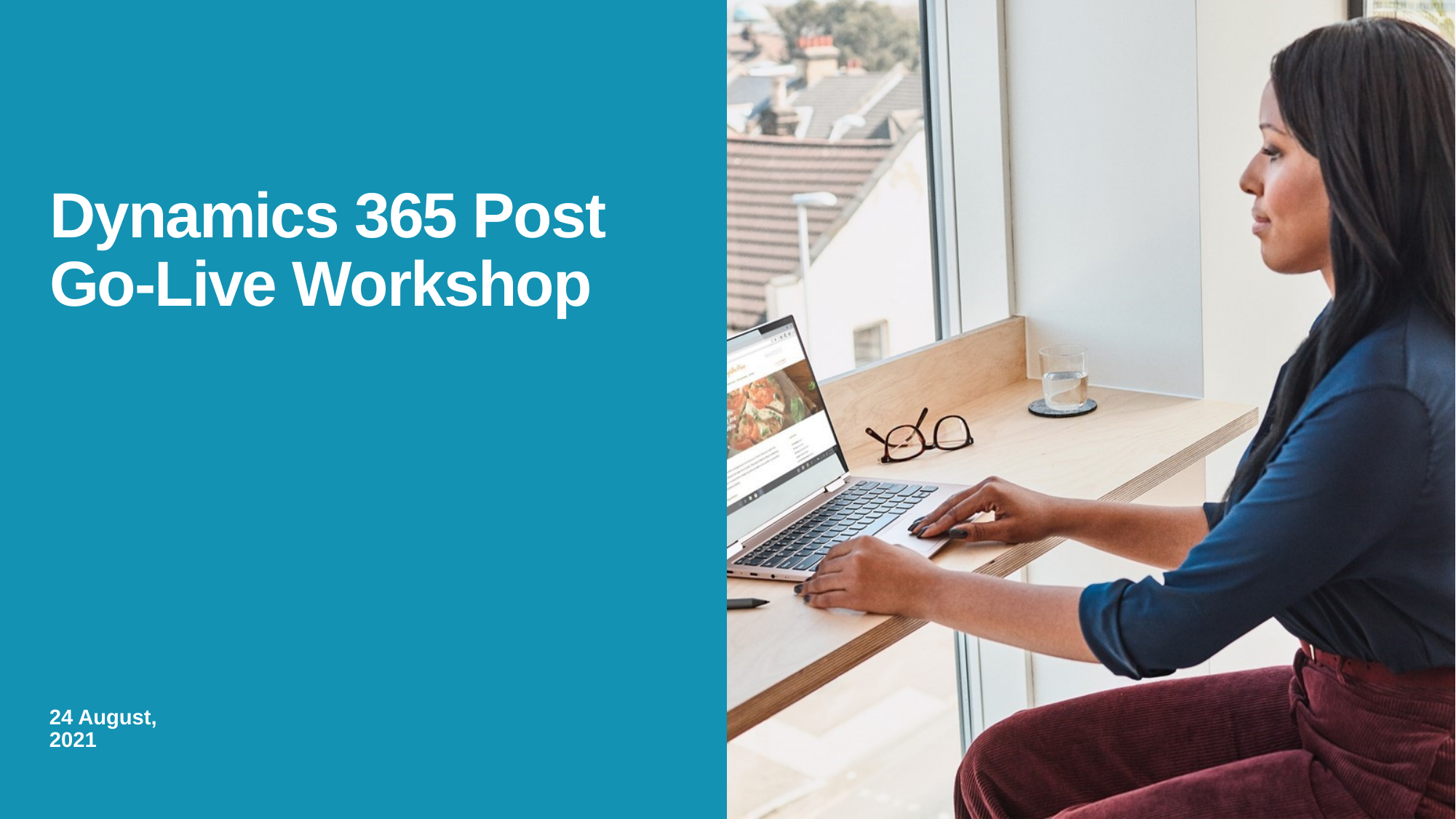

Dynamics 365 Post Go-Live Workshop

24 August, 2021